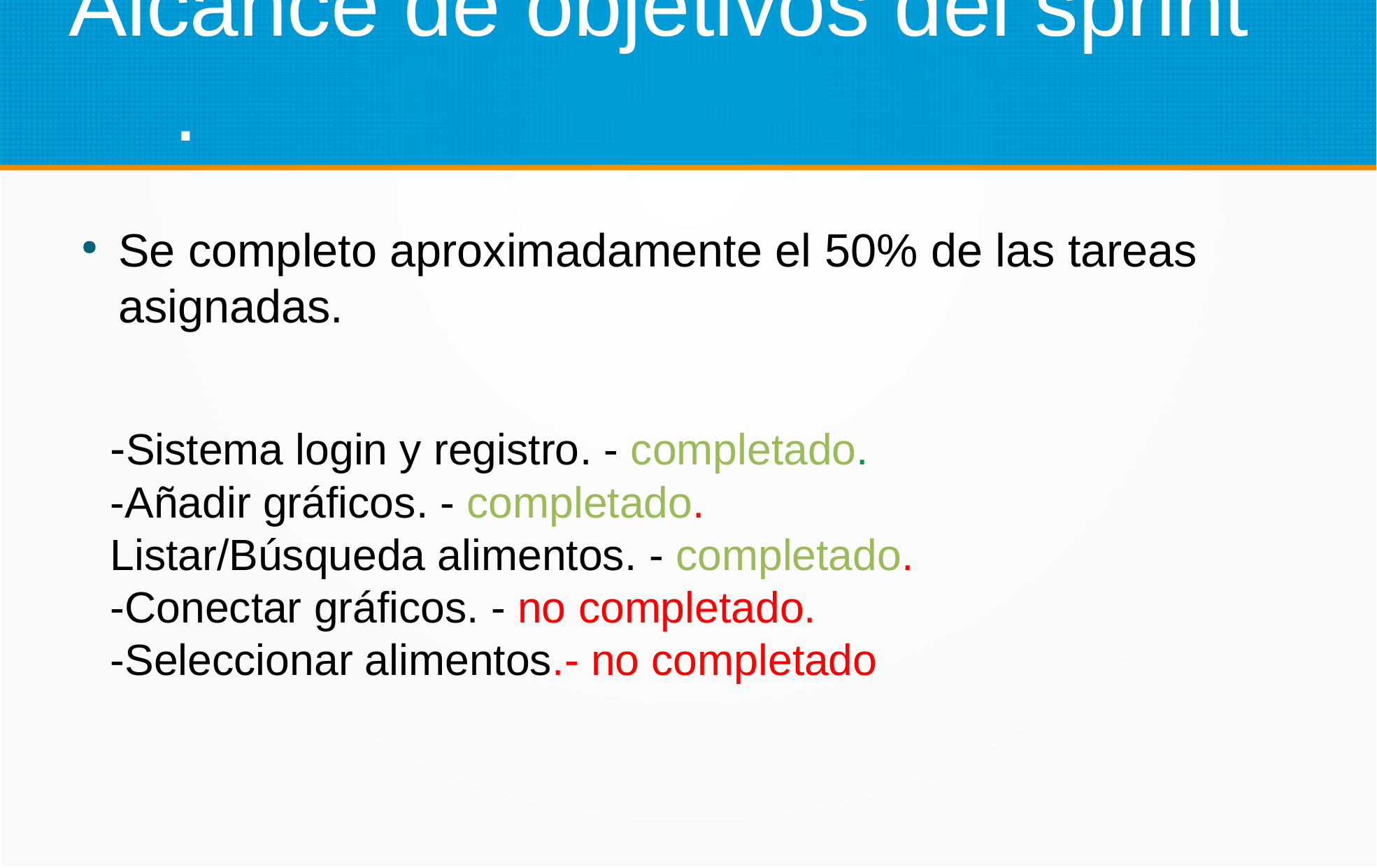

Alcance de objetivos del sprint	.
Se completo aproximadamente el 50% de las tareas asignadas.

-Sistema login y registro. - completado.
-Añadir gráficos. - completado.
Listar/Búsqueda alimentos. - completado.
-Conectar gráficos. - no completado.
-Seleccionar alimentos.- no completado